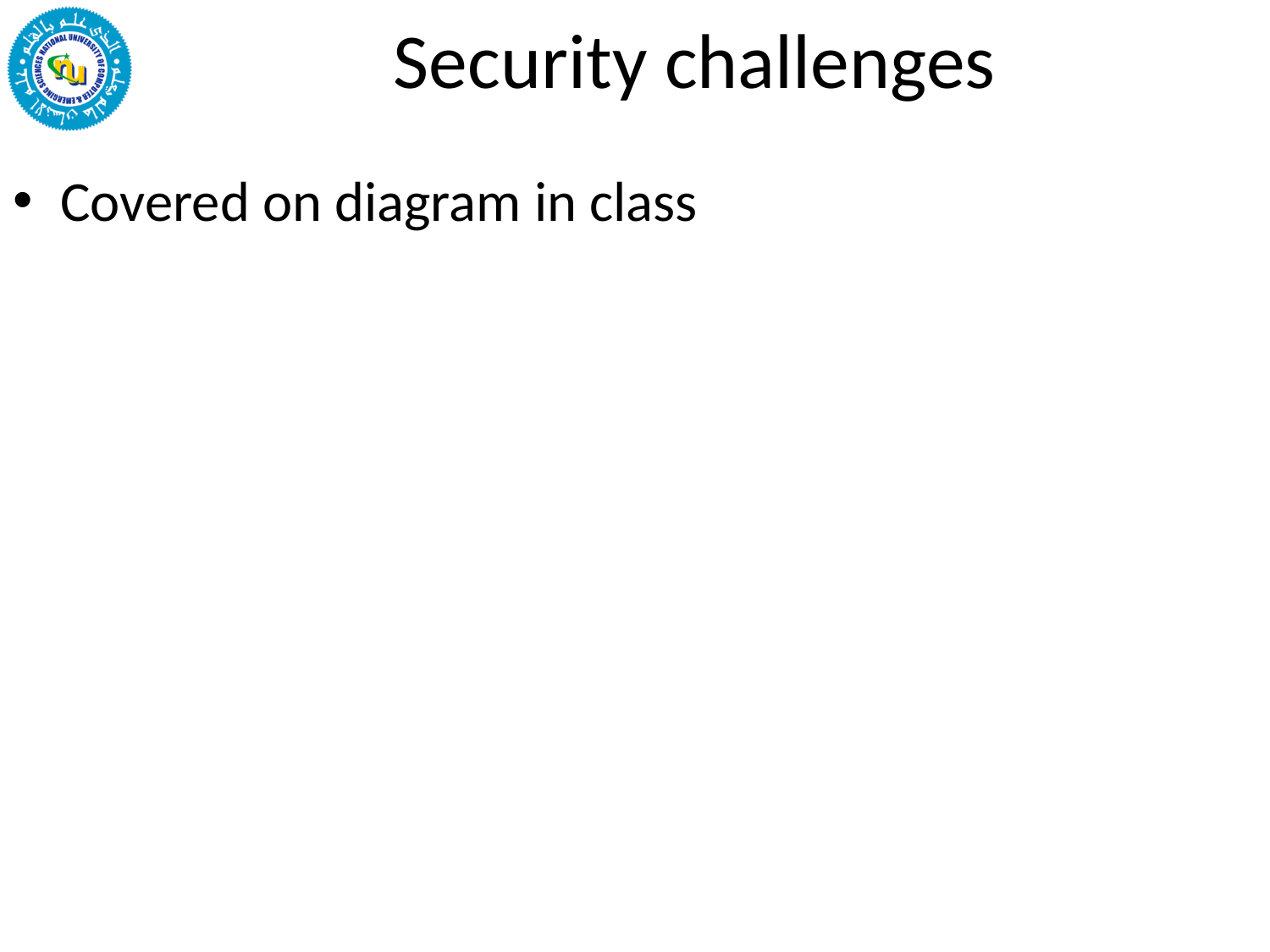

# Security challenges
Covered on diagram in class